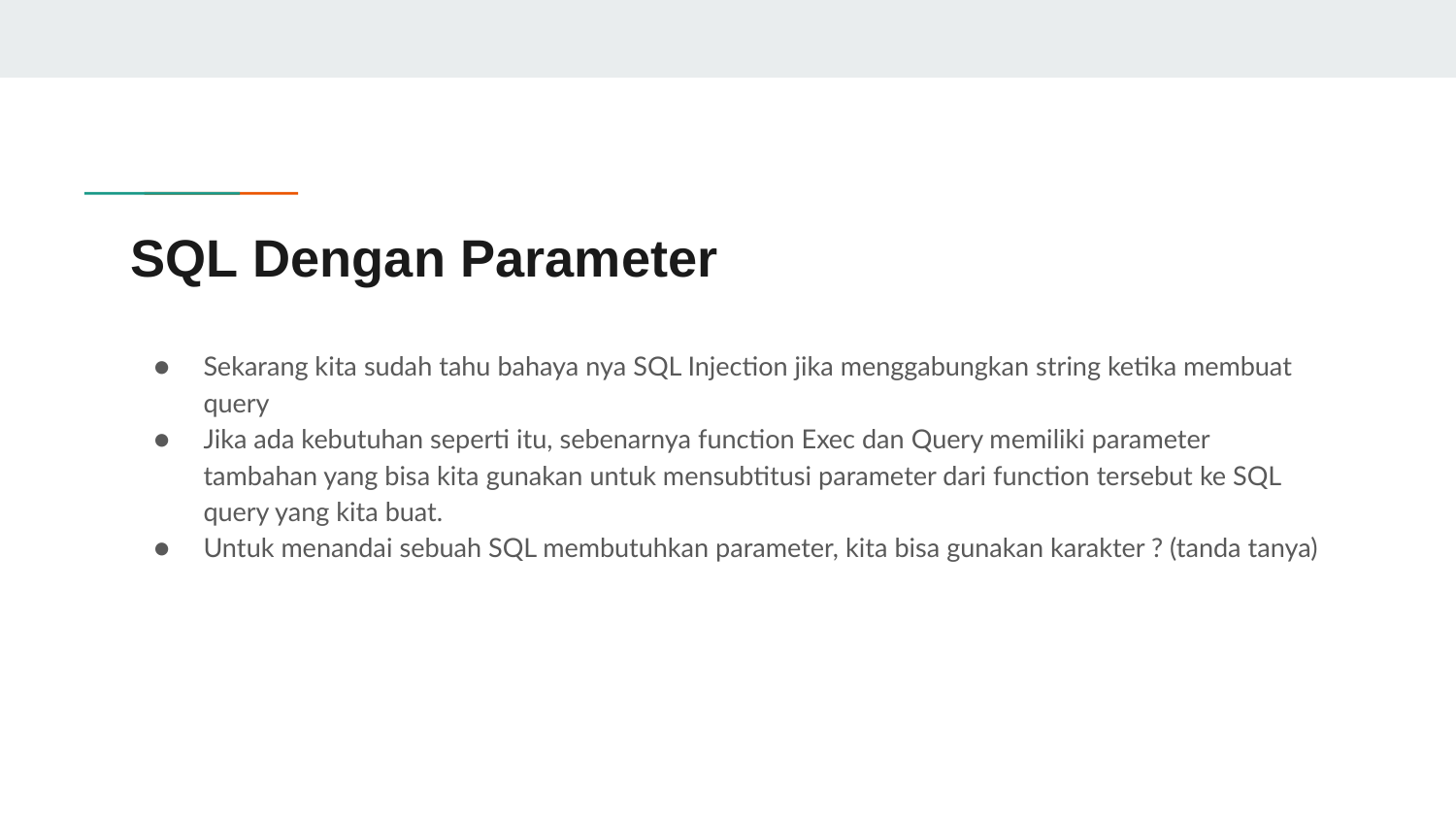

# SQL Dengan Parameter
Sekarang kita sudah tahu bahaya nya SQL Injection jika menggabungkan string ketika membuat query
Jika ada kebutuhan seperti itu, sebenarnya function Exec dan Query memiliki parameter tambahan yang bisa kita gunakan untuk mensubtitusi parameter dari function tersebut ke SQL query yang kita buat.
Untuk menandai sebuah SQL membutuhkan parameter, kita bisa gunakan karakter ? (tanda tanya)